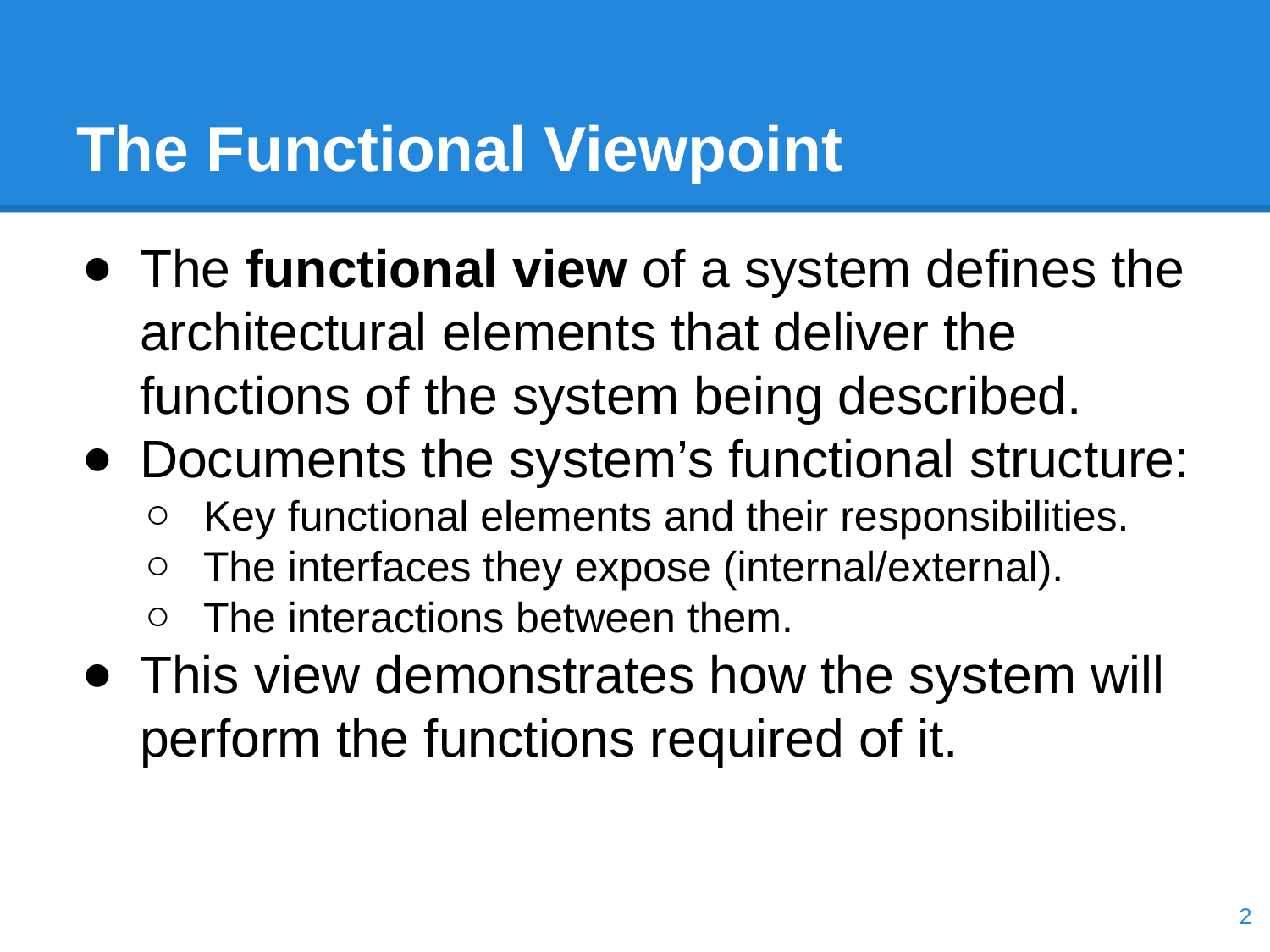

# The Functional Viewpoint
The functional view of a system defines the architectural elements that deliver the functions of the system being described.
Documents the system’s functional structure:
Key functional elements and their responsibilities.
The interfaces they expose (internal/external).
The interactions between them.
This view demonstrates how the system will perform the functions required of it.
2